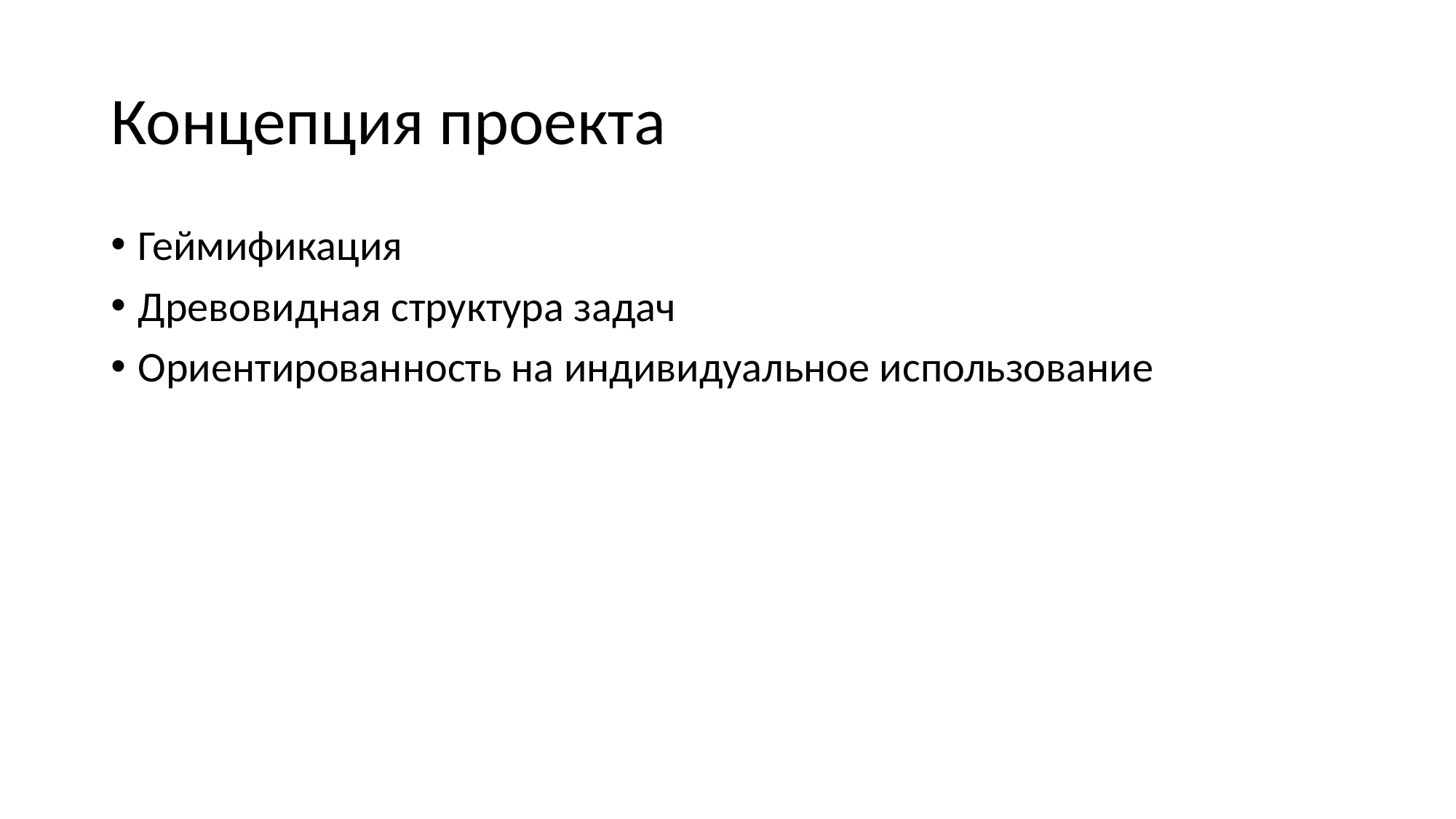

# Концепция проекта
Геймификация
Древовидная структура задач
Ориентированность на индивидуальное использование